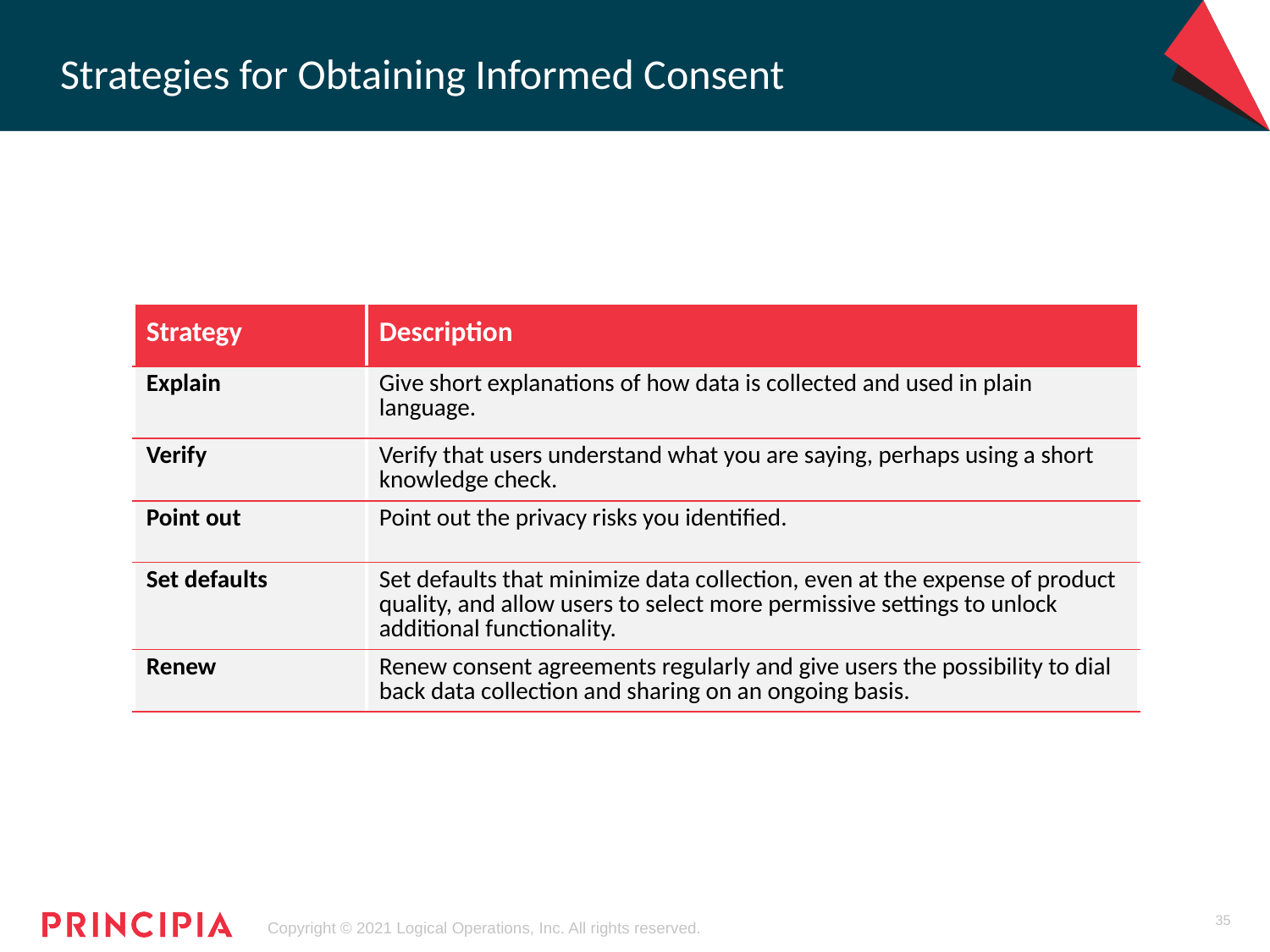

# Strategies for Obtaining Informed Consent
| Strategy | Description |
| --- | --- |
| Explain | Give short explanations of how data is collected and used in plain language. |
| Verify | Verify that users understand what you are saying, perhaps using a short knowledge check. |
| Point out | Point out the privacy risks you identified. |
| Set defaults | Set defaults that minimize data collection, even at the expense of product quality, and allow users to select more permissive settings to unlock additional functionality. |
| Renew | Renew consent agreements regularly and give users the possibility to dial back data collection and sharing on an ongoing basis. |
35